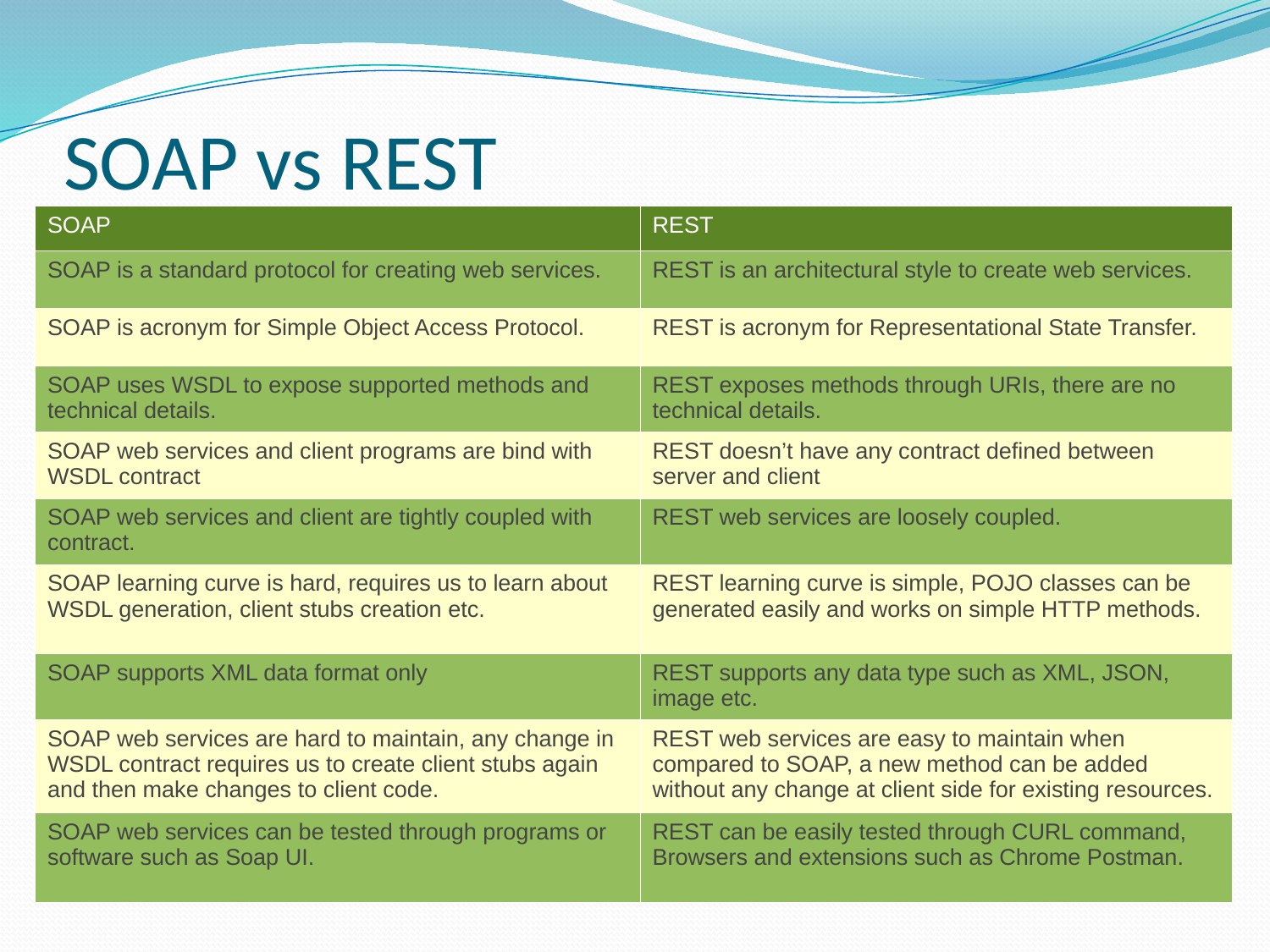

# SOAP vs REST
| SOAP | REST |
| --- | --- |
| SOAP is a standard protocol for creating web services. | REST is an architectural style to create web services. |
| SOAP is acronym for Simple Object Access Protocol. | REST is acronym for Representational State Transfer. |
| SOAP uses WSDL to expose supported methods and technical details. | REST exposes methods through URIs, there are no technical details. |
| SOAP web services and client programs are bind with WSDL contract | REST doesn’t have any contract defined between server and client |
| SOAP web services and client are tightly coupled with contract. | REST web services are loosely coupled. |
| SOAP learning curve is hard, requires us to learn about WSDL generation, client stubs creation etc. | REST learning curve is simple, POJO classes can be generated easily and works on simple HTTP methods. |
| SOAP supports XML data format only | REST supports any data type such as XML, JSON, image etc. |
| SOAP web services are hard to maintain, any change in WSDL contract requires us to create client stubs again and then make changes to client code. | REST web services are easy to maintain when compared to SOAP, a new method can be added without any change at client side for existing resources. |
| SOAP web services can be tested through programs or software such as Soap UI. | REST can be easily tested through CURL command, Browsers and extensions such as Chrome Postman. |